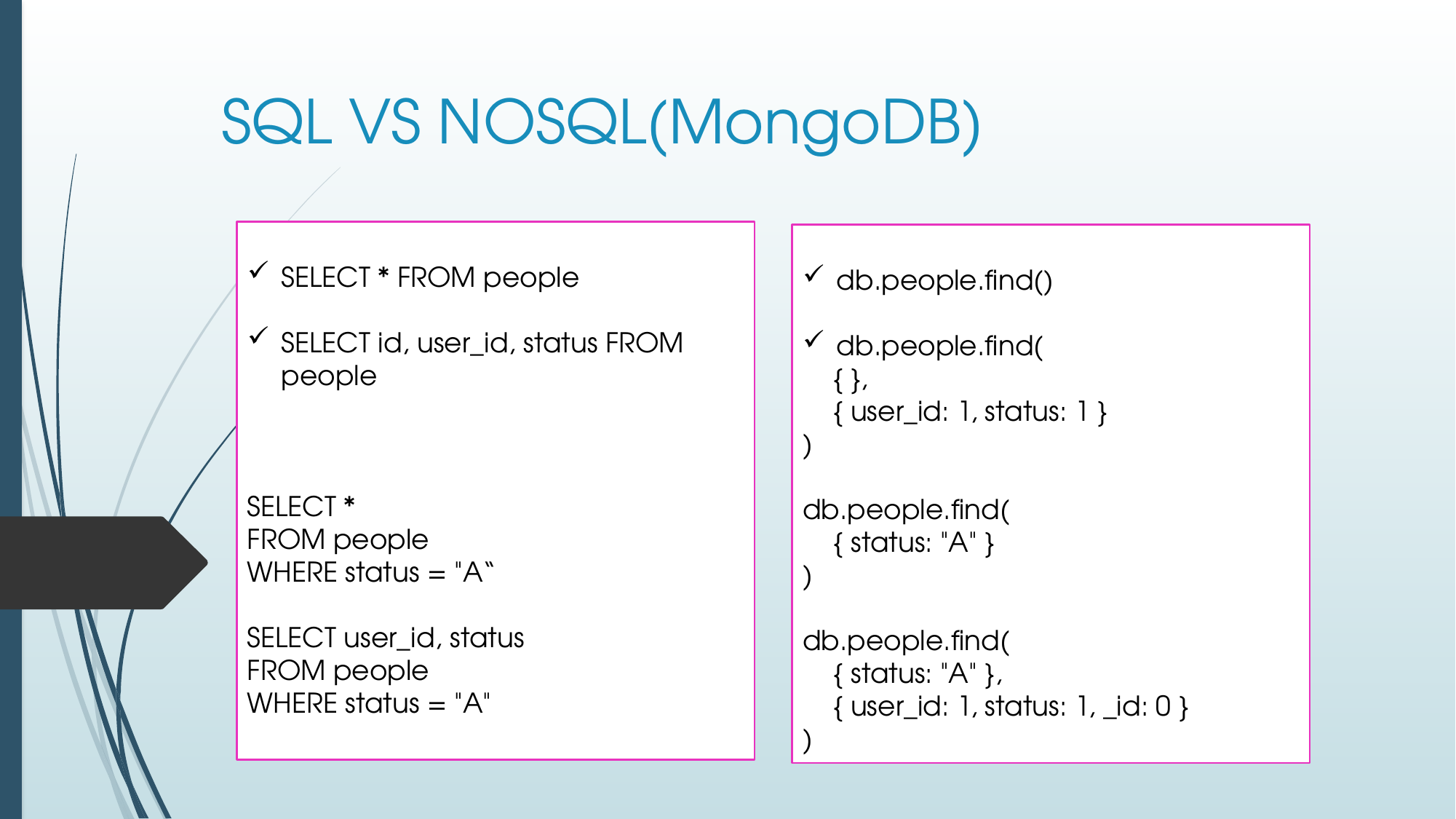

# SQL VS NOSQL(MongoDB)

SELECT * FROM people

SELECT id, user_id, status FROM people

SELECT *
FROM people
WHERE status = "A“

SELECT user_id, status
FROM people
WHERE status = "A"

db.people.find()

db.people.find(
    { },
    { user_id: 1, status: 1 }
)

db.people.find(
    { status: "A" }
)

db.people.find(
    { status: "A" },
    { user_id: 1, status: 1, _id: 0 }
)